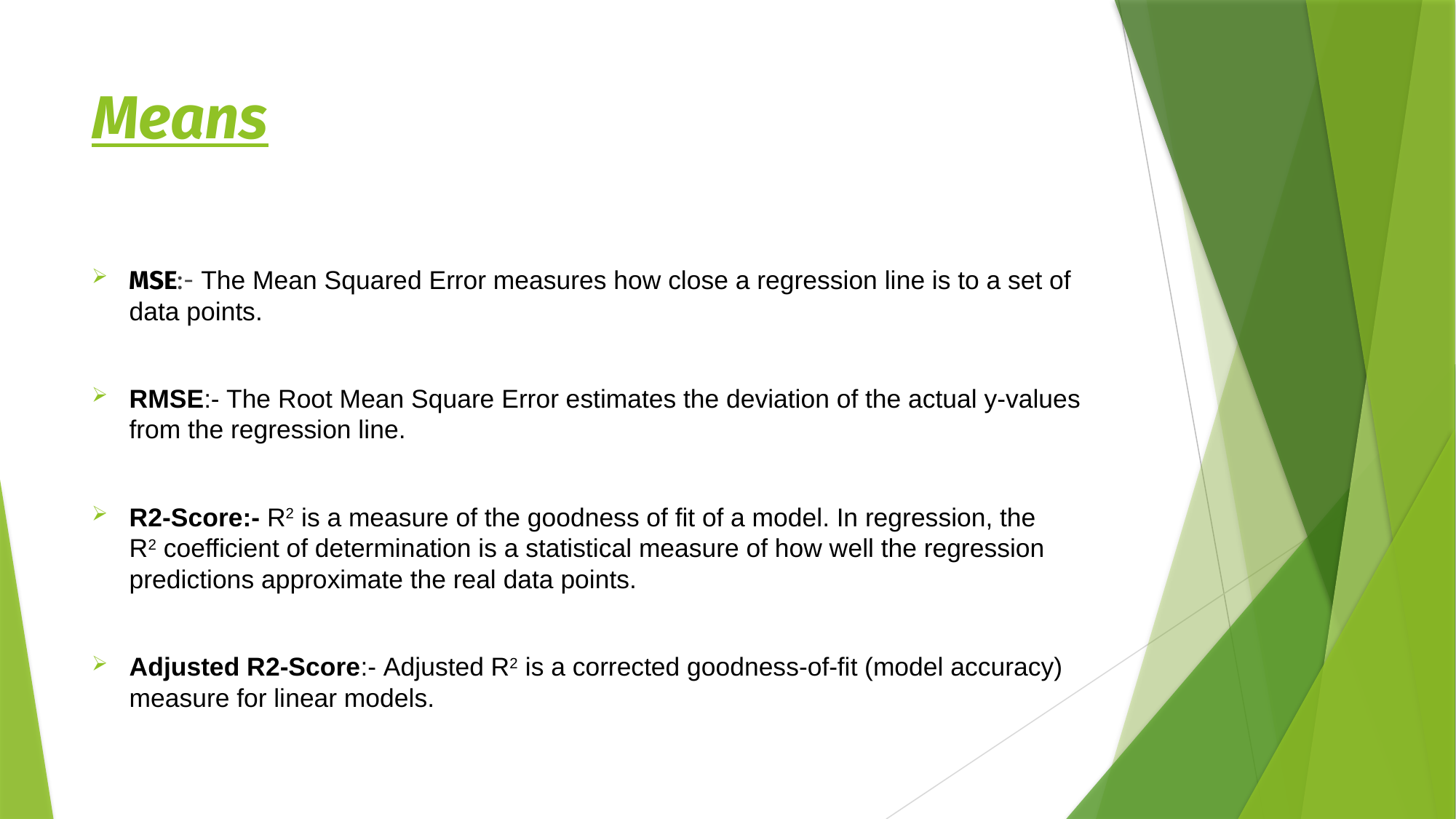

# Means
MSE:- The Mean Squared Error measures how close a regression line is to a set of data points.

RMSE:- The Root Mean Square Error estimates the deviation of the actual y-values from the regression line.

R2-Score:- R2 is a measure of the goodness of fit of a model. In regression, the R2 coefficient of determination is a statistical measure of how well the regression predictions approximate the real data points.

Adjusted R2-Score:- Adjusted R2 is a corrected goodness-of-fit (model accuracy) measure for linear models.